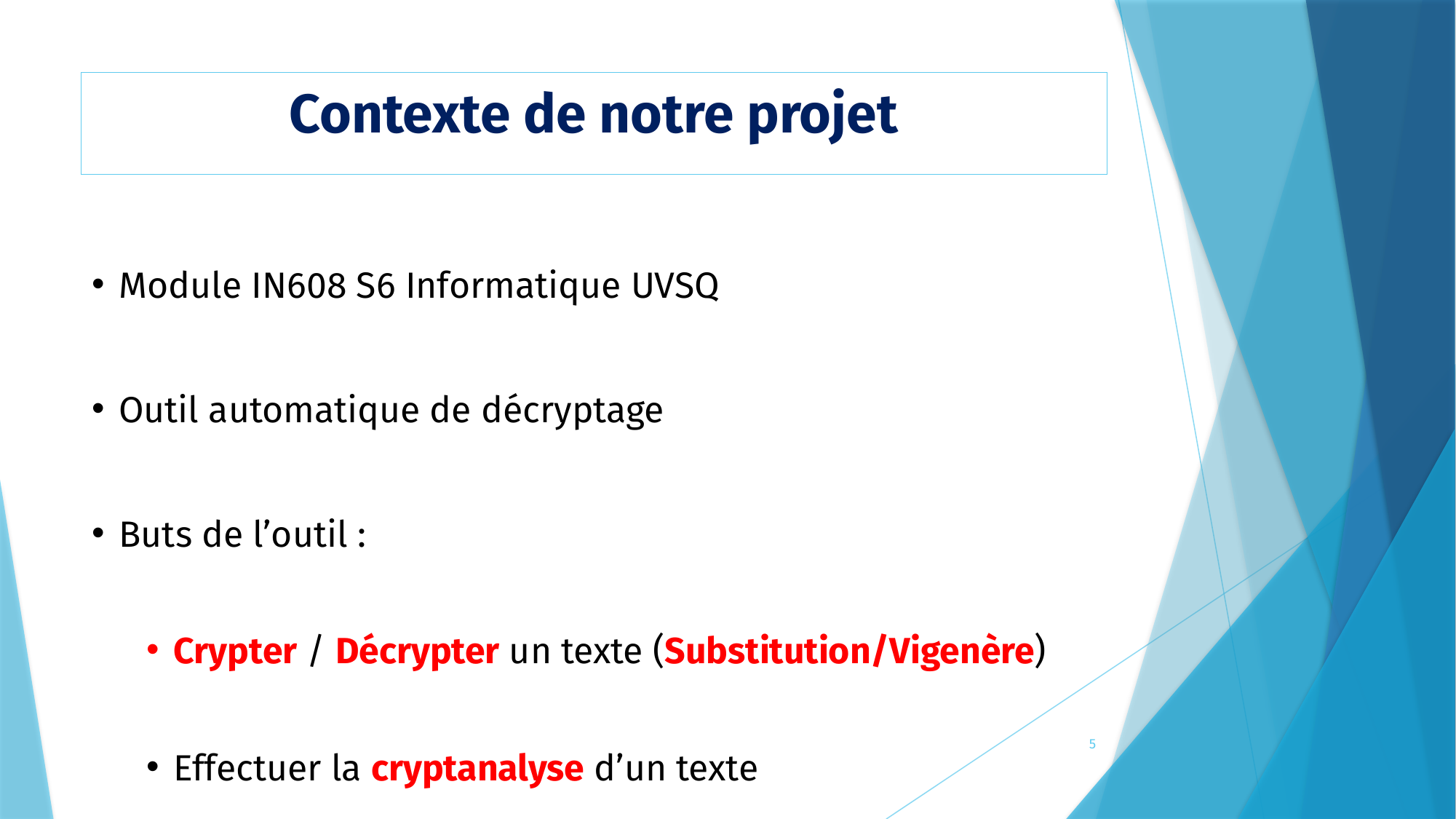

# Contexte de notre projet
Module IN608 S6 Informatique UVSQ
Outil automatique de décryptage
Buts de l’outil :
Crypter / Décrypter un texte (Substitution/Vigenère)
Effectuer la cryptanalyse d’un texte

5